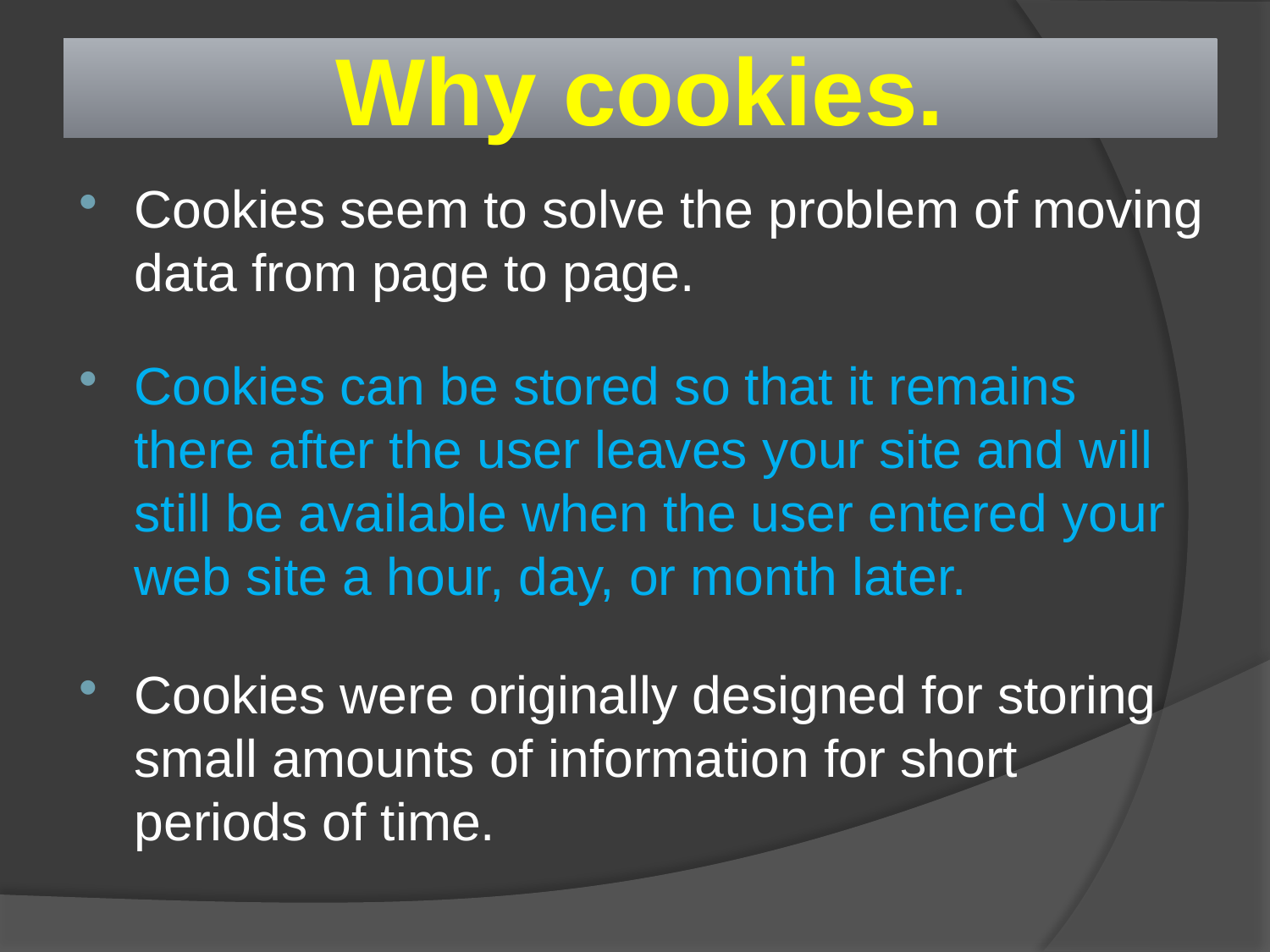

# Why cookies.
Cookies seem to solve the problem of moving data from page to page.

Cookies can be stored so that it remains there after the user leaves your site and will still be available when the user entered your web site a hour, day, or month later.

Cookies were originally designed for storing small amounts of information for short periods of time.